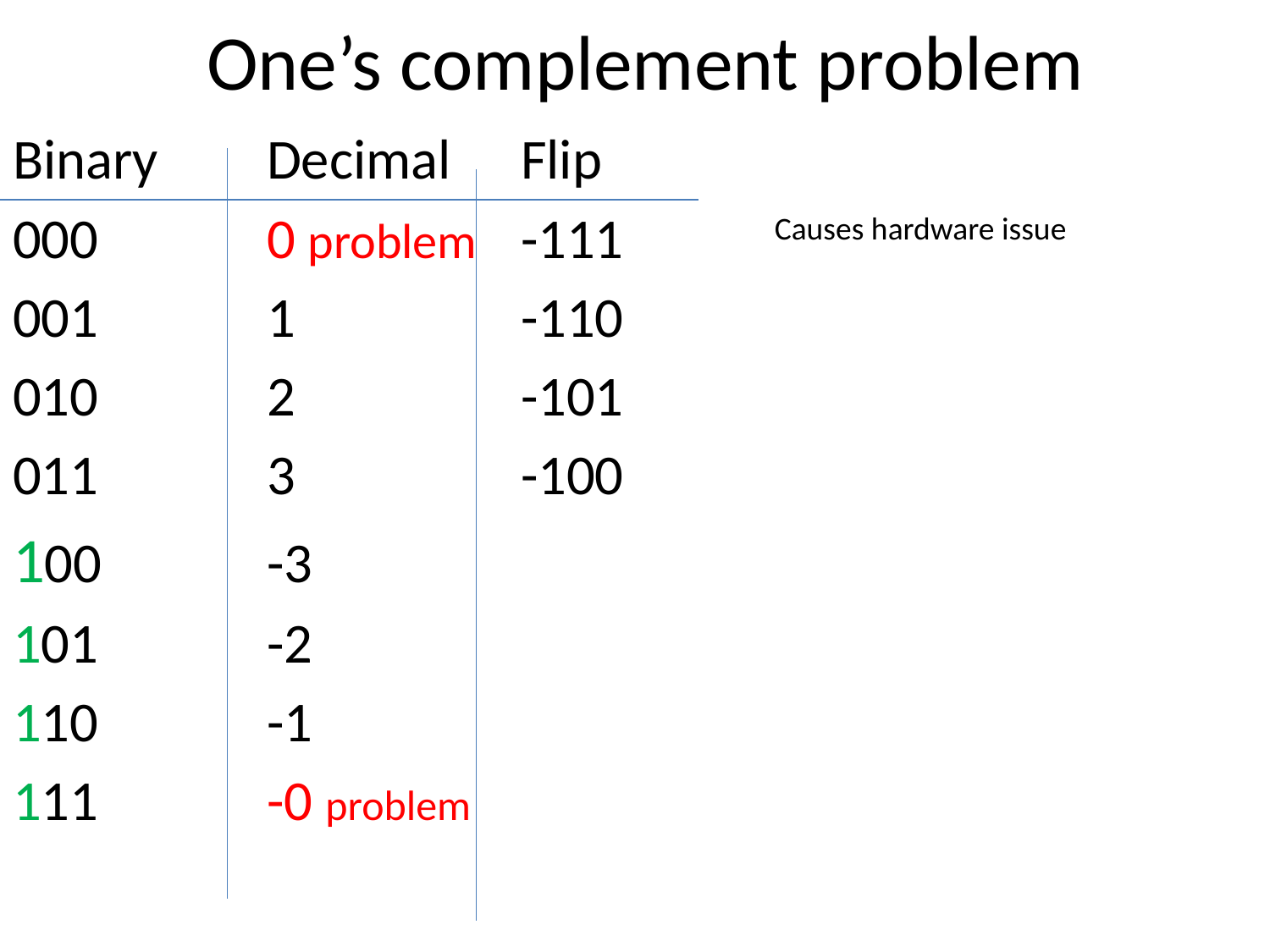

# One’s complement problem
Binary 	Decimal	Flip
000		0 problem	-111
001		1  		-110
010		2		-101
011		3		-100
100		-3
101		-2
110		-1
111		-0 problem
Causes hardware issue